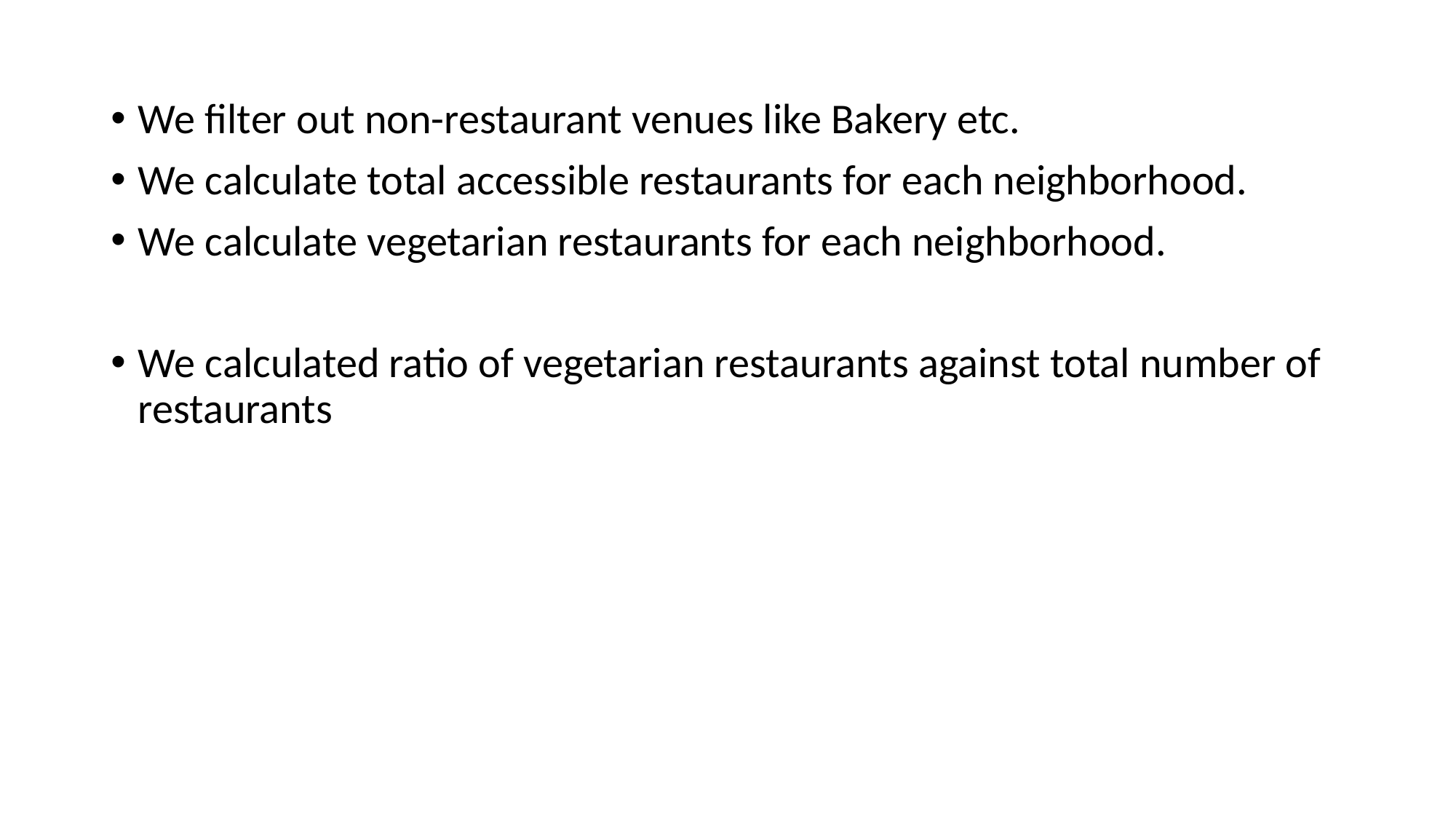

We filter out non-restaurant venues like Bakery etc.
We calculate total accessible restaurants for each neighborhood.
We calculate vegetarian restaurants for each neighborhood.

We calculated ratio of vegetarian restaurants against total number of restaurants